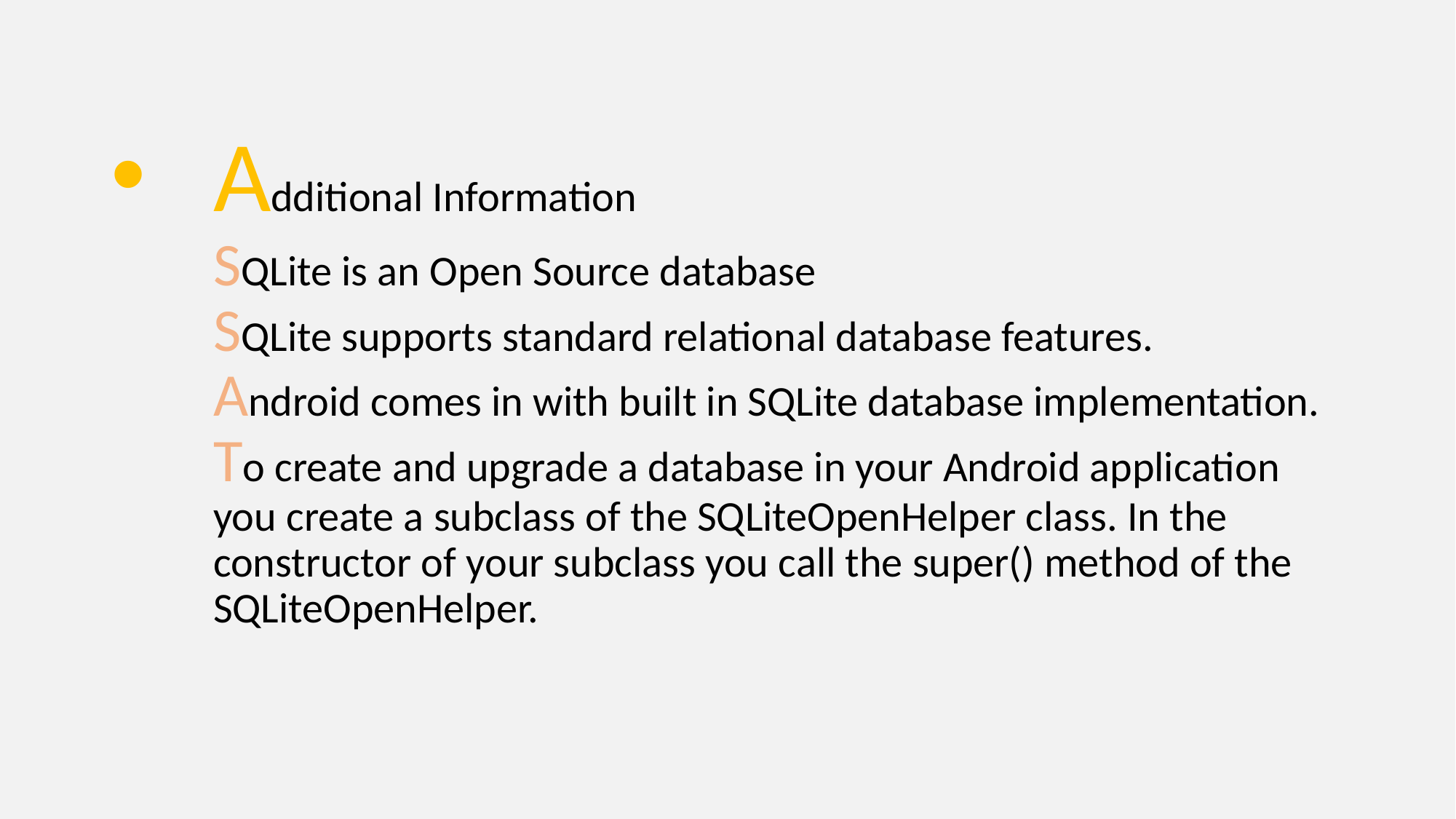

# Additional Information SQLite is an Open Source database SQLite supports standard relational database features. Android comes in with built in SQLite database implementation. To create and upgrade a database in your Android application you create a subclass of the SQLiteOpenHelper class. In the constructor of your subclass you call the super() method of the SQLiteOpenHelper.